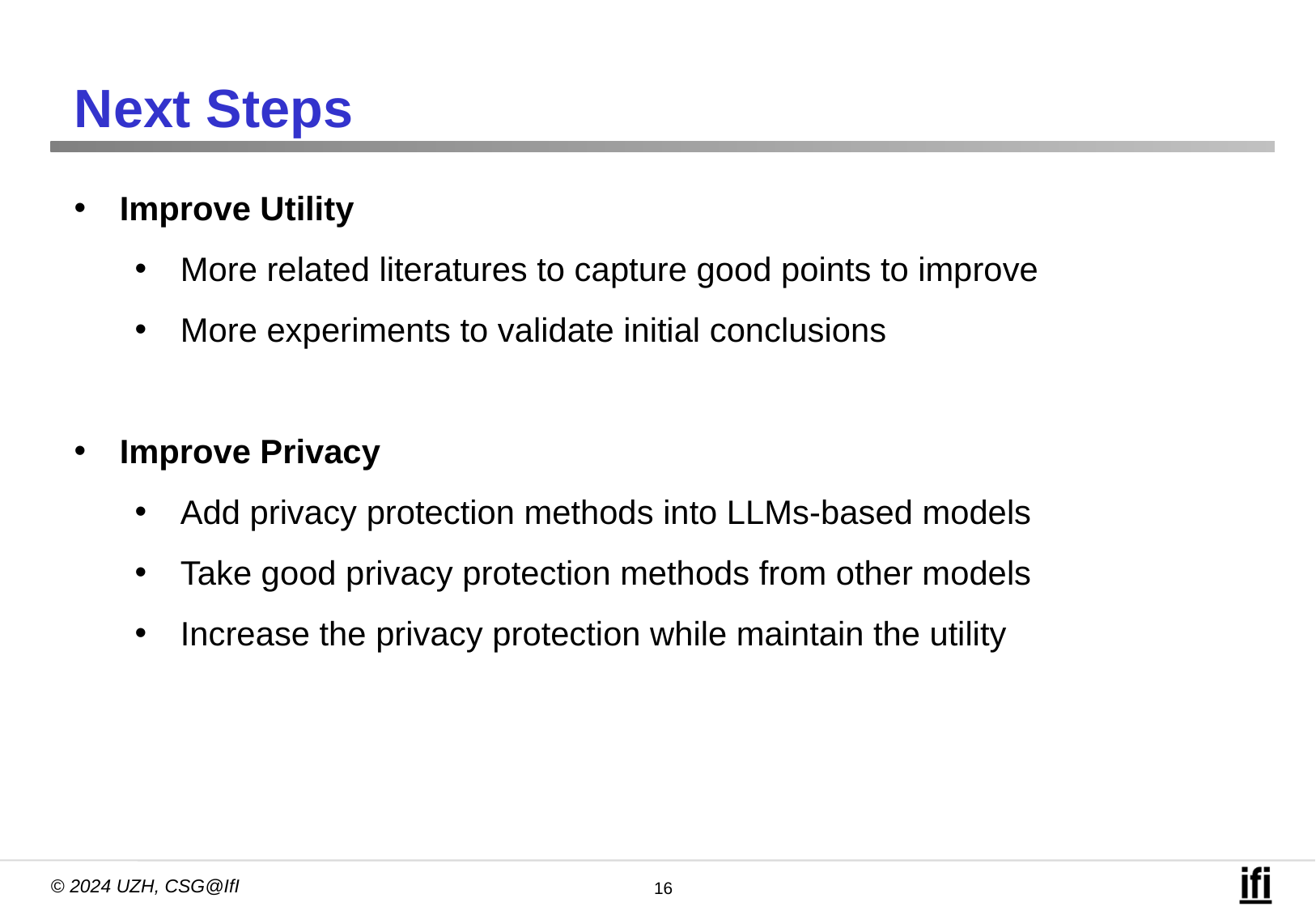

Next Steps

Improve Utility
More related literatures to capture good points to improve
More experiments to validate initial conclusions

Improve Privacy
Add privacy protection methods into LLMs-based models
Take good privacy protection methods from other models
Increase the privacy protection while maintain the utility